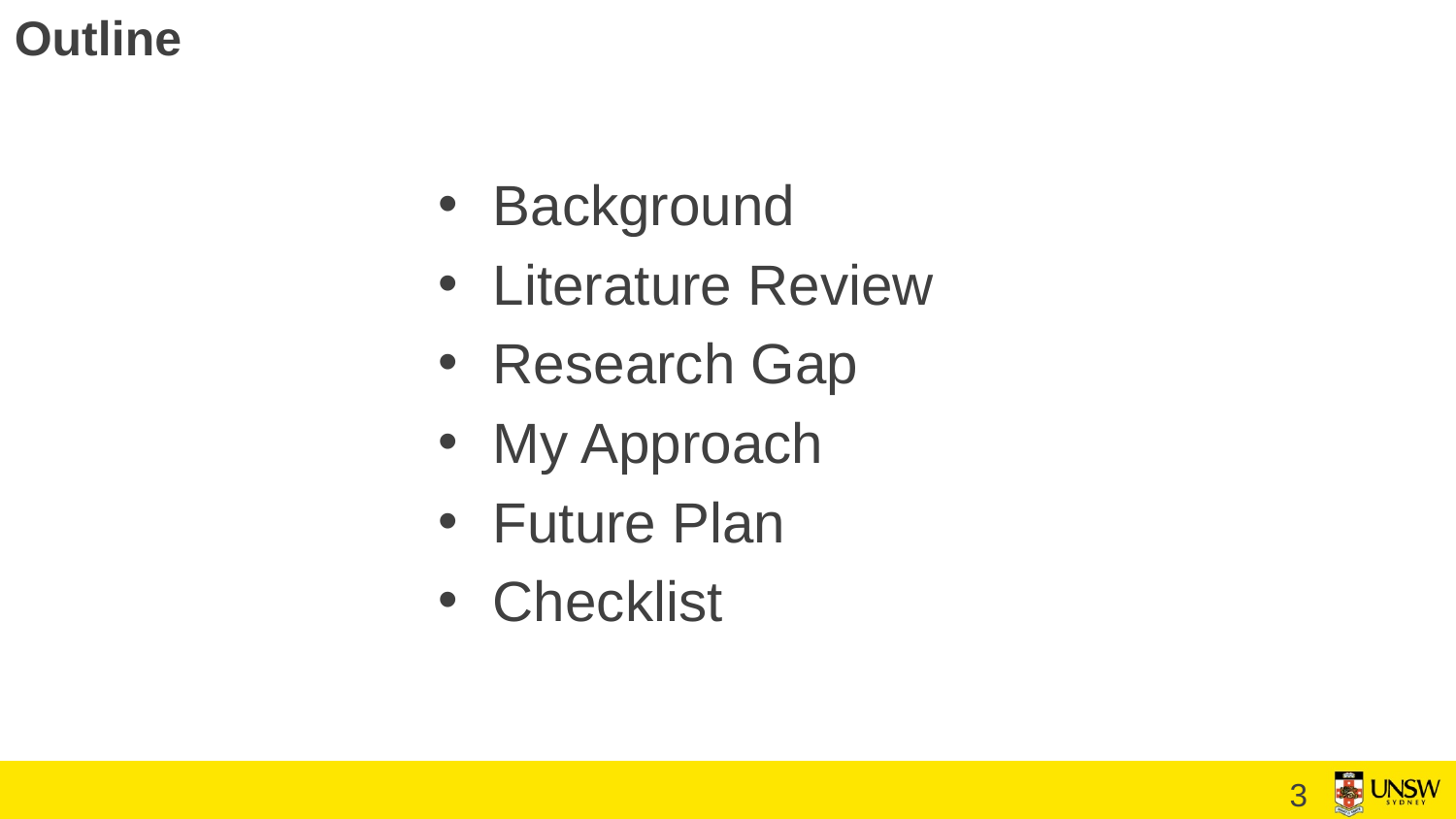

Outline
Background
Literature Review
Research Gap
My Approach
Future Plan
Checklist
3